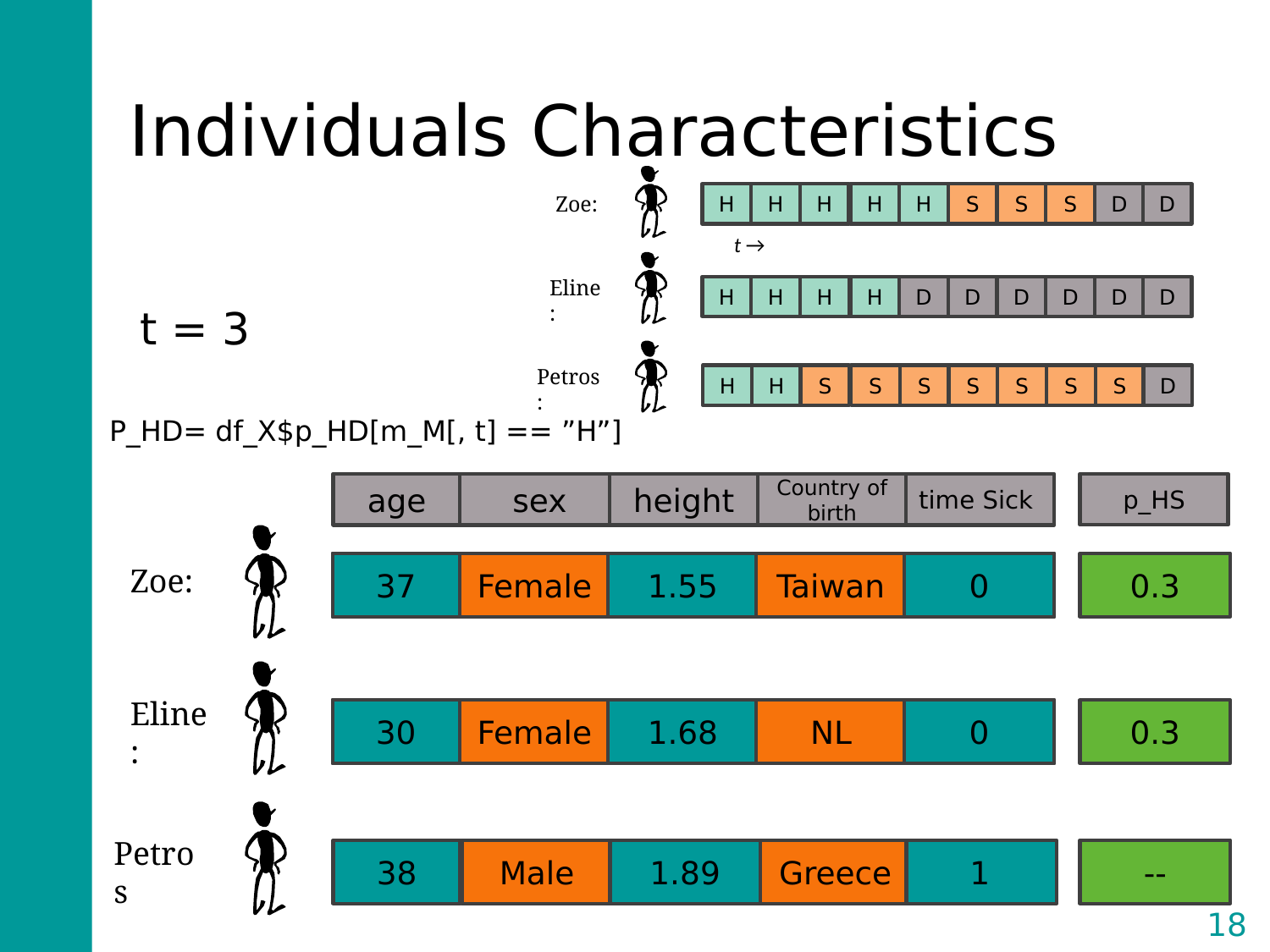

# Individuals Characteristics

H
H
H
H
H
S
S
S
D
D
Zoe:
t →

Eline:
H
H
H
H
D
D
D
D
D
D
t = 3

Petros:
H
H
S
S
S
S
S
S
S
D
P_HD= df_X$p_HD[m_M[, t] == ”H”]
p_HS
age
 sex
height
Country of birth
time Sick

0.3
36
37
Female
Female
1.60
1.55
Canada
Taiwan
0
0
Zoe:

Eline:
29
30
Female
Female
1.68
1.68
NL
NL
0
0
0.3

Petros
--
38
Male
1.89
Greece
     1
18